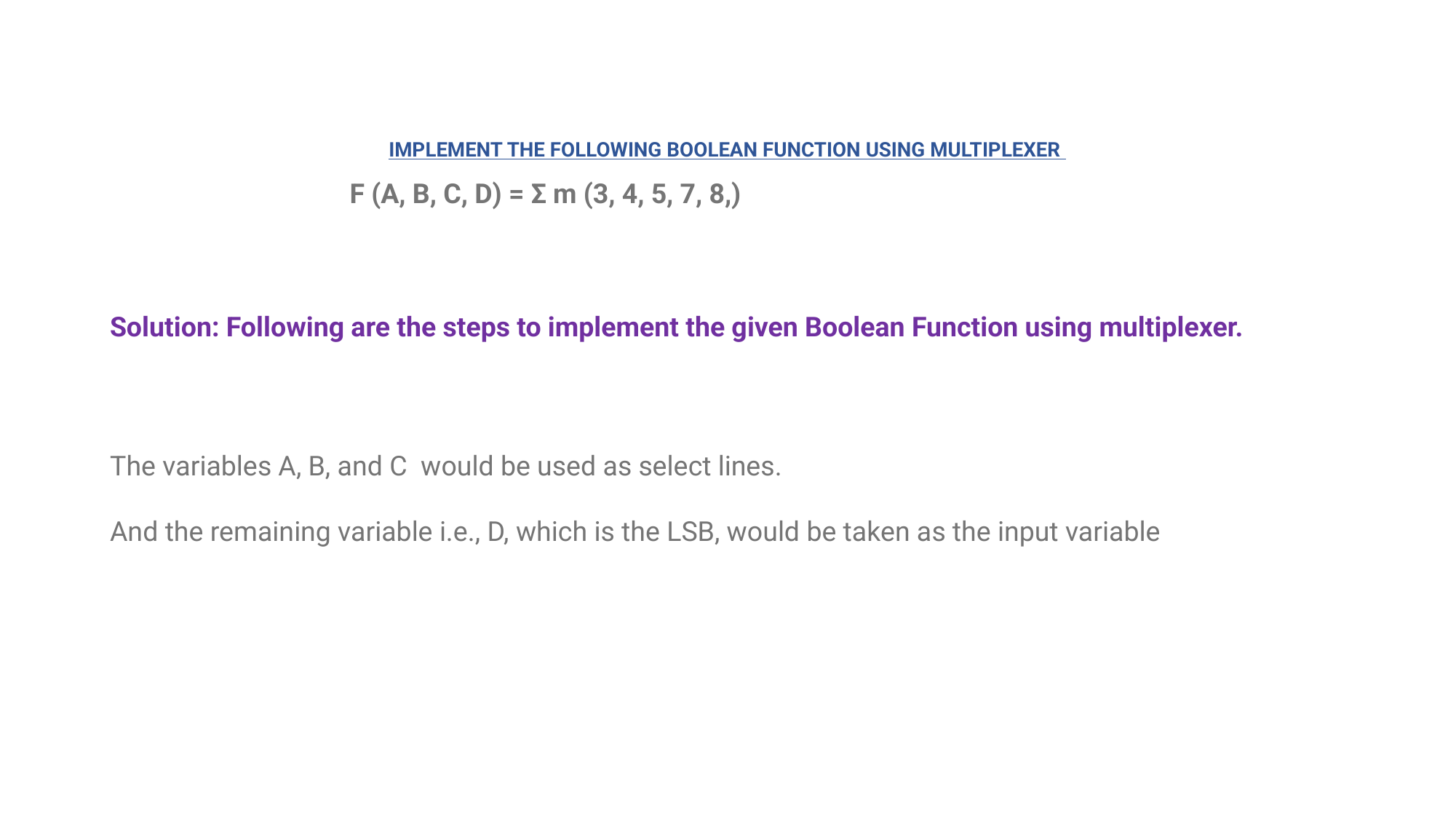

# IMPLEMENT THE FOLLOWING BOOLEAN FUNCTION USING MULTIPLEXER
F (A, B, C, D) = Σ m (3, 4, 5, 7, 8,)
Solution: Following are the steps to implement the given Boolean Function using multiplexer.

The variables A, B, and C  would be used as select lines.

And the remaining variable i.e., D, which is the LSB, would be taken as the input variable